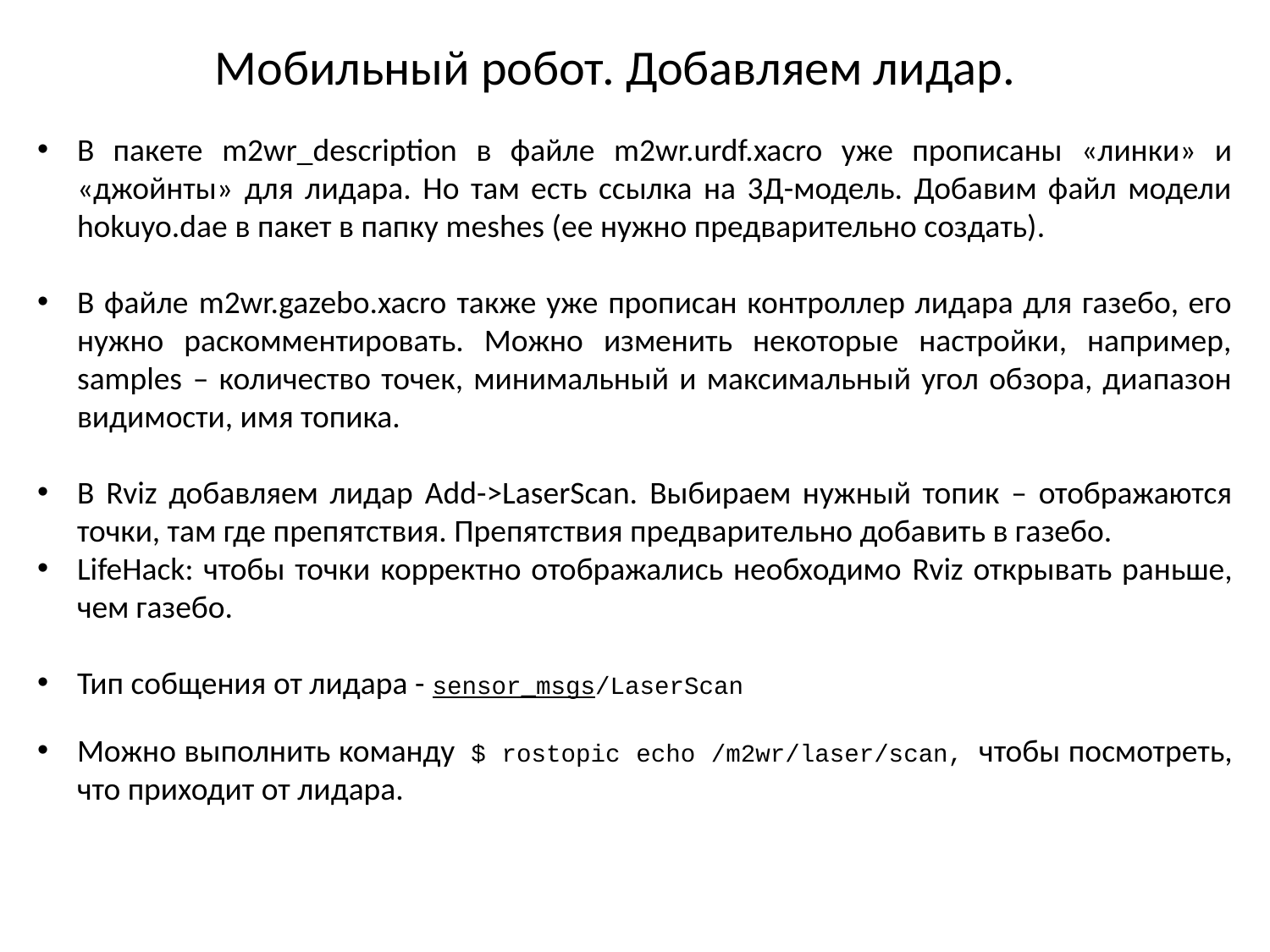

# Мобильный робот. Добавляем лидар.
В пакете m2wr_description в файле m2wr.urdf.xacro уже прописаны «линки» и «джойнты» для лидара. Но там есть ссылка на 3Д-модель. Добавим файл модели hokuyo.dae в пакет в папку meshes (ее нужно предварительно создать).

В файле m2wr.gazebo.xacro также уже прописан контроллер лидара для газебо, его нужно раскомментировать. Можно изменить некоторые настройки, например, samples – количество точек, минимальный и максимальный угол обзора, диапазон видимости, имя топика.

В Rviz добавляем лидар Add->LaserScan. Выбираем нужный топик – отображаются точки, там где препятствия. Препятствия предварительно добавить в газебо.
LifeHack: чтобы точки корректно отображались необходимо Rviz открывать раньше, чем газебо.

Тип собщения от лидара - sensor_msgs/LaserScan

Можно выполнить команду $ rostopic echo /m2wr/laser/scan, чтобы посмотреть, что приходит от лидара.